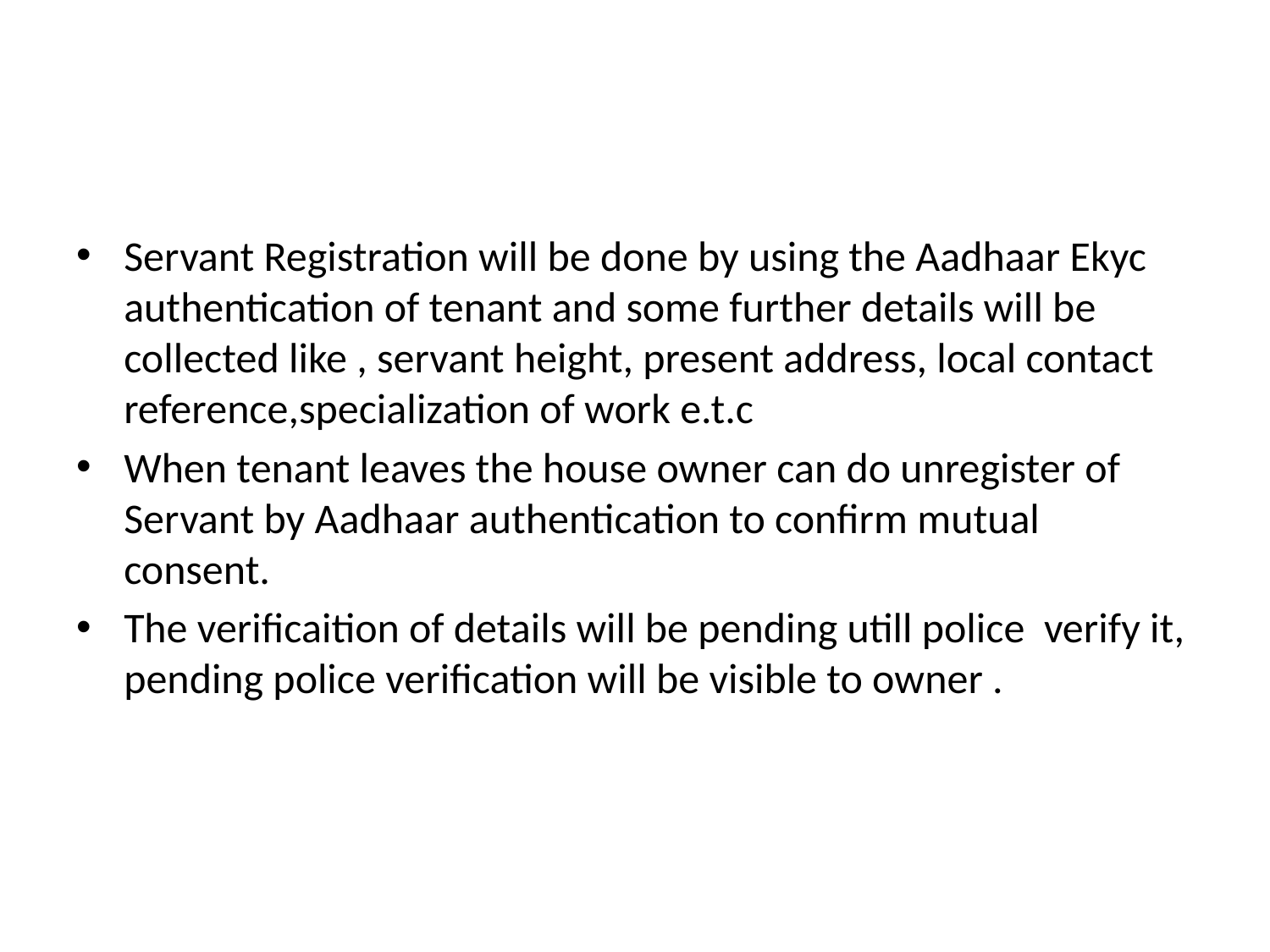

#
Servant Registration will be done by using the Aadhaar Ekyc authentication of tenant and some further details will be collected like , servant height, present address, local contact reference,specialization of work e.t.c
When tenant leaves the house owner can do unregister of Servant by Aadhaar authentication to confirm mutual consent.
The verificaition of details will be pending utill police  verify it, pending police verification will be visible to owner .